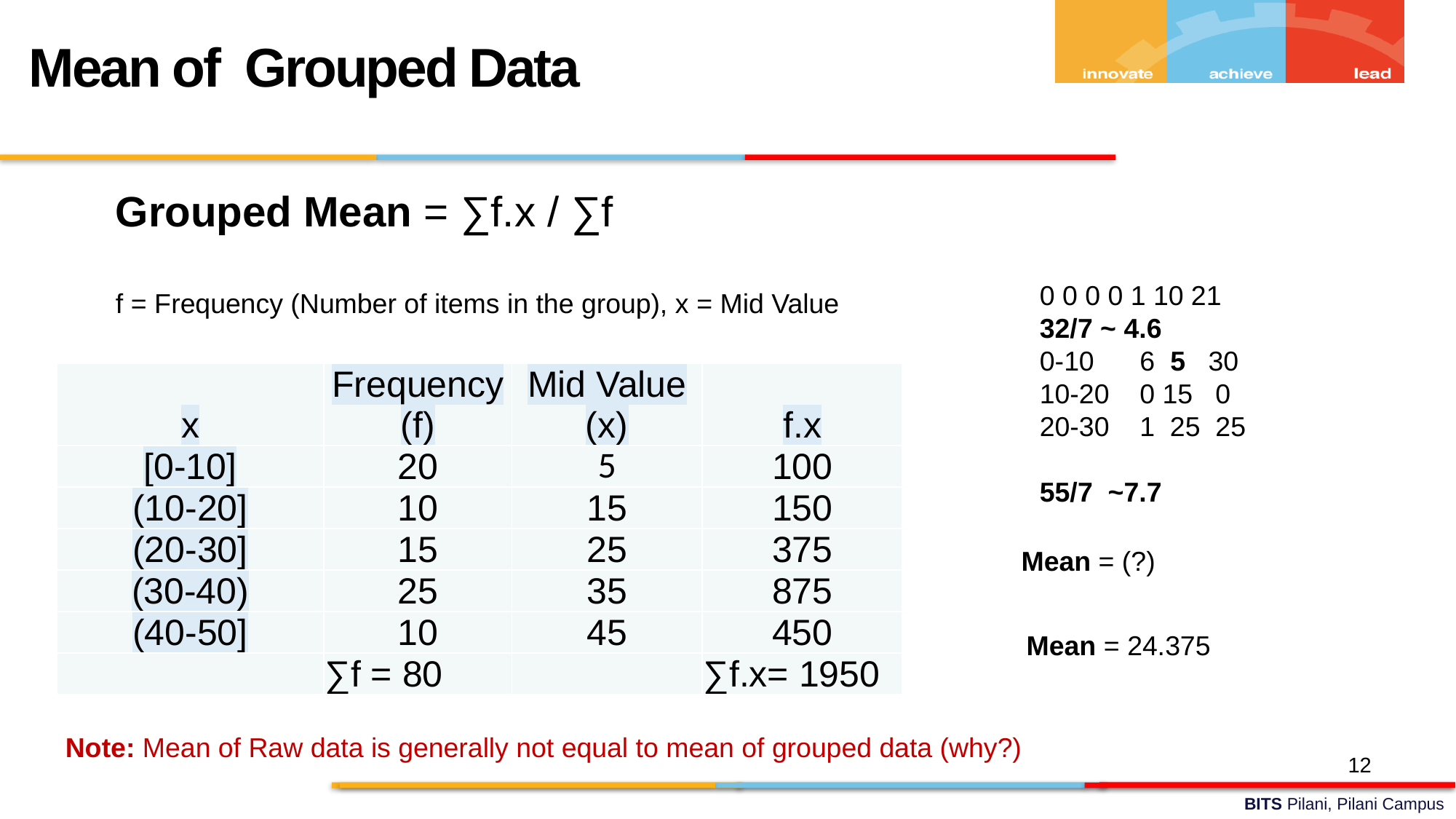

Mean of  Grouped Data
Grouped Mean = ∑f.x / ∑f

f = Frequency (Number of items in the group), x = Mid Value

0 0 0 0 1 10 21
32/7 ~ 4.6
0-10      6  5   30
10-20    0 15   0
20-30    1  25  25

55/7  ~7.7

| x | Frequency (f) | Mid Value (x) | f.x |
| --- | --- | --- | --- |
| [0-10] | 20 | 5 | 100 |
| (10-20] | 10 | 15 | 150 |
| (20-30] | 15 | 25 | 375 |
| (30-40) | 25 | 35 | 875 |
| (40-50] | 10 | 45 | 450 |
|  | ∑f = 80 |  | ∑f.x= 1950 |

Mean = (?)
Mean = 24.375
Note: Mean of Raw data is generally not equal to mean of grouped data (why?)
12